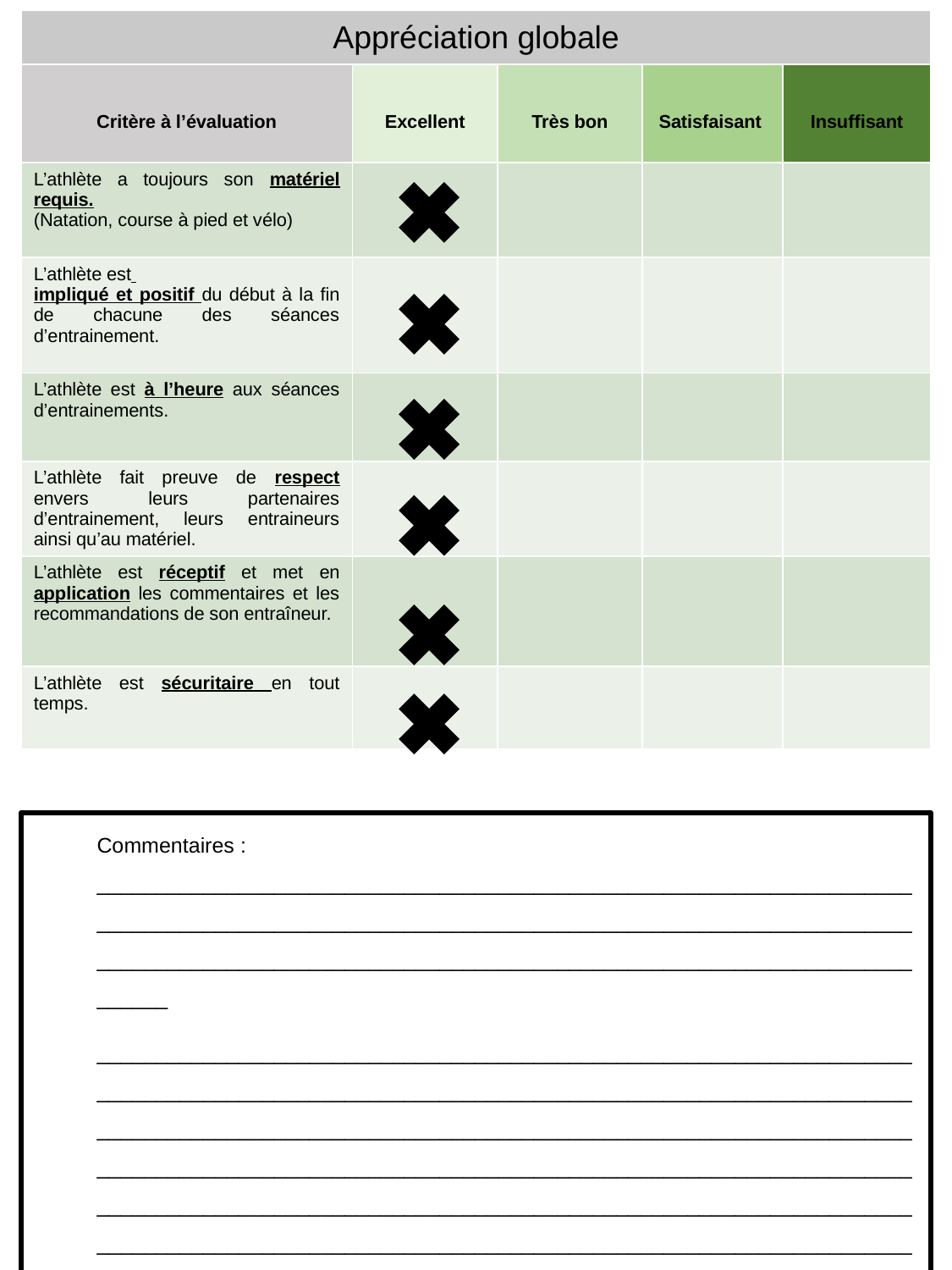

| Appréciation globale |
| --- |
| Critère à l’évaluation | Excellent | Très bon | Satisfaisant | Insuffisant |
| --- | --- | --- | --- | --- |
| L’athlète a toujours son matériel requis. (Natation, course à pied et vélo) |  |  |  |  |
| L’athlète est impliqué et positif du début à la fin de chacune des séances d’entrainement. |  |  |  |  |
| L’athlète est à l’heure aux séances d’entrainements. |  |  |  |  |
| L’athlète fait preuve de respect envers leurs partenaires d’entrainement, leurs entraineurs ainsi qu’au matériel. |  |  |  |  |
| L’athlète est réceptif et met en application les commentaires et les recommandations de son entraîneur. |  |  |  |  |
| L’athlète est sécuritaire en tout temps. |  |  |  |  |

Commentaires : _____________________________________________________________________________________________________________________________________________________________________________________________________________________
_________________________________________________________________________________________________________________________________________________________________________________________________________________________________________________________________________________________________________________________________________________________________________________________________________________________________________________________________________________________________________________